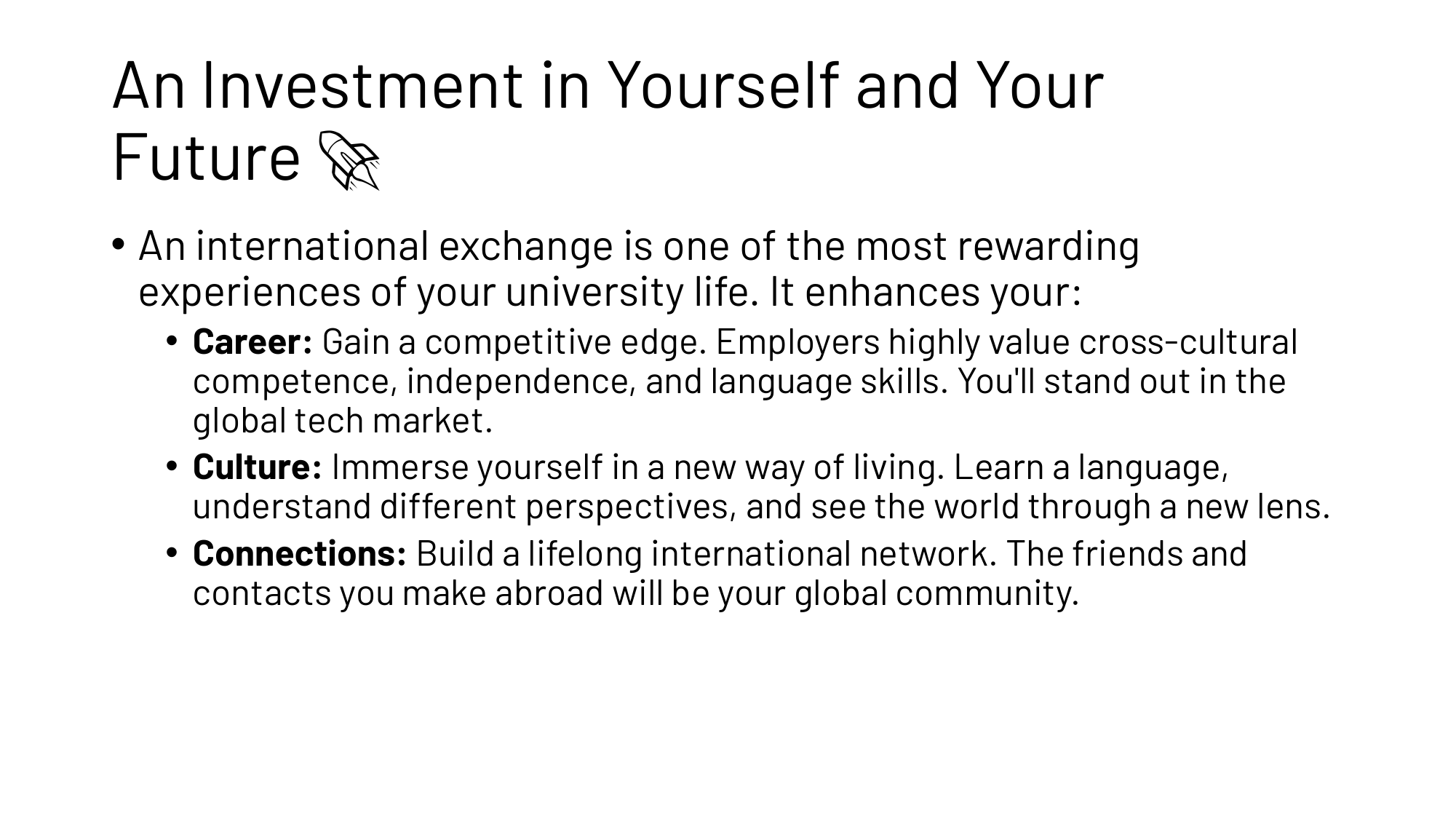

# An Investment in Yourself and Your Future 🚀
An international exchange is one of the most rewarding experiences of your university life. It enhances your:
Career: Gain a competitive edge. Employers highly value cross-cultural competence, independence, and language skills. You'll stand out in the global tech market.
Culture: Immerse yourself in a new way of living. Learn a language, understand different perspectives, and see the world through a new lens.
Connections: Build a lifelong international network. The friends and contacts you make abroad will be your global community.